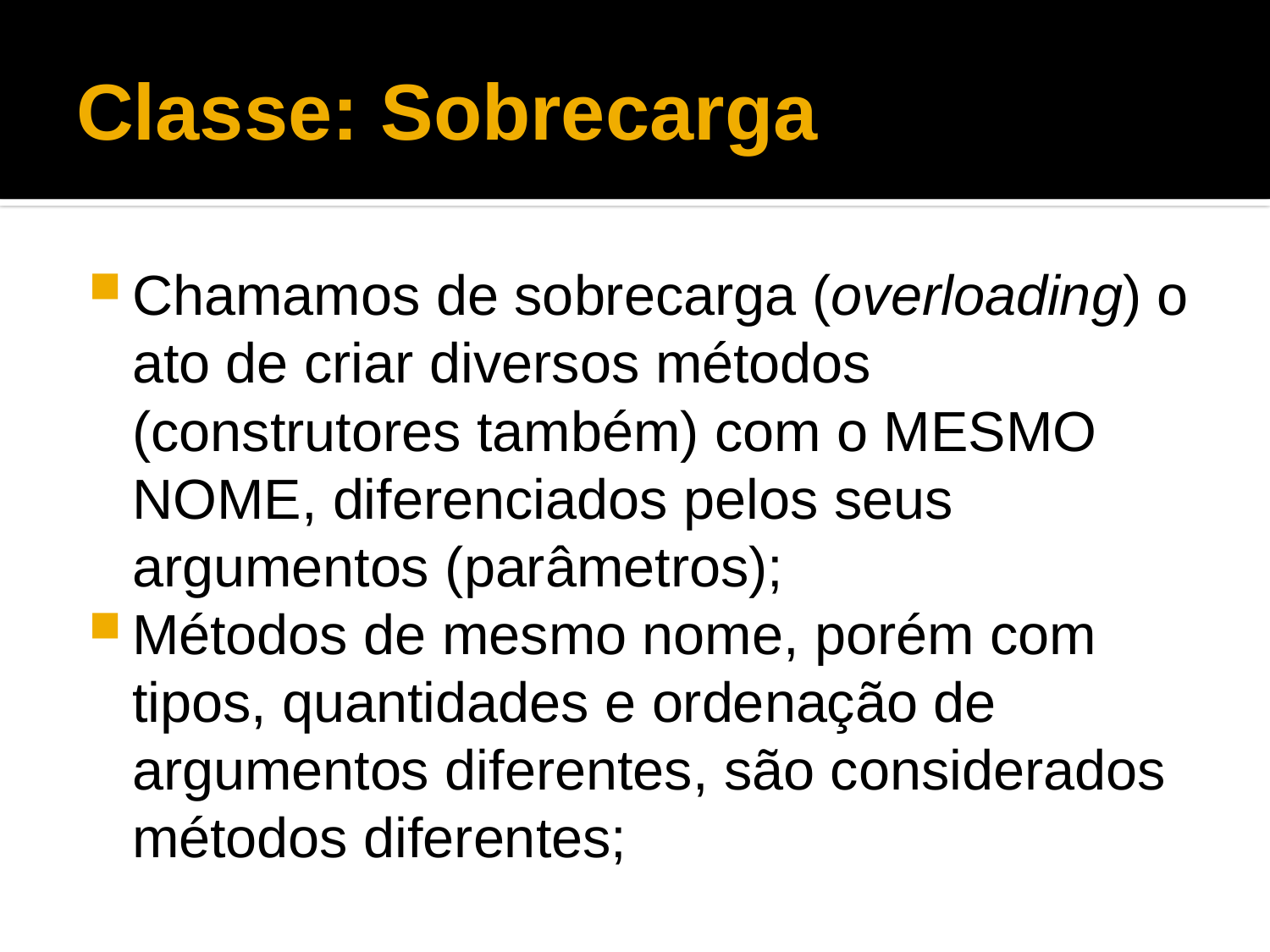

# Classe: Sobrecarga
Chamamos de sobrecarga (overloading) o ato de criar diversos métodos (construtores também) com o MESMO NOME, diferenciados pelos seus argumentos (parâmetros);
Métodos de mesmo nome, porém com tipos, quantidades e ordenação de argumentos diferentes, são considerados métodos diferentes;